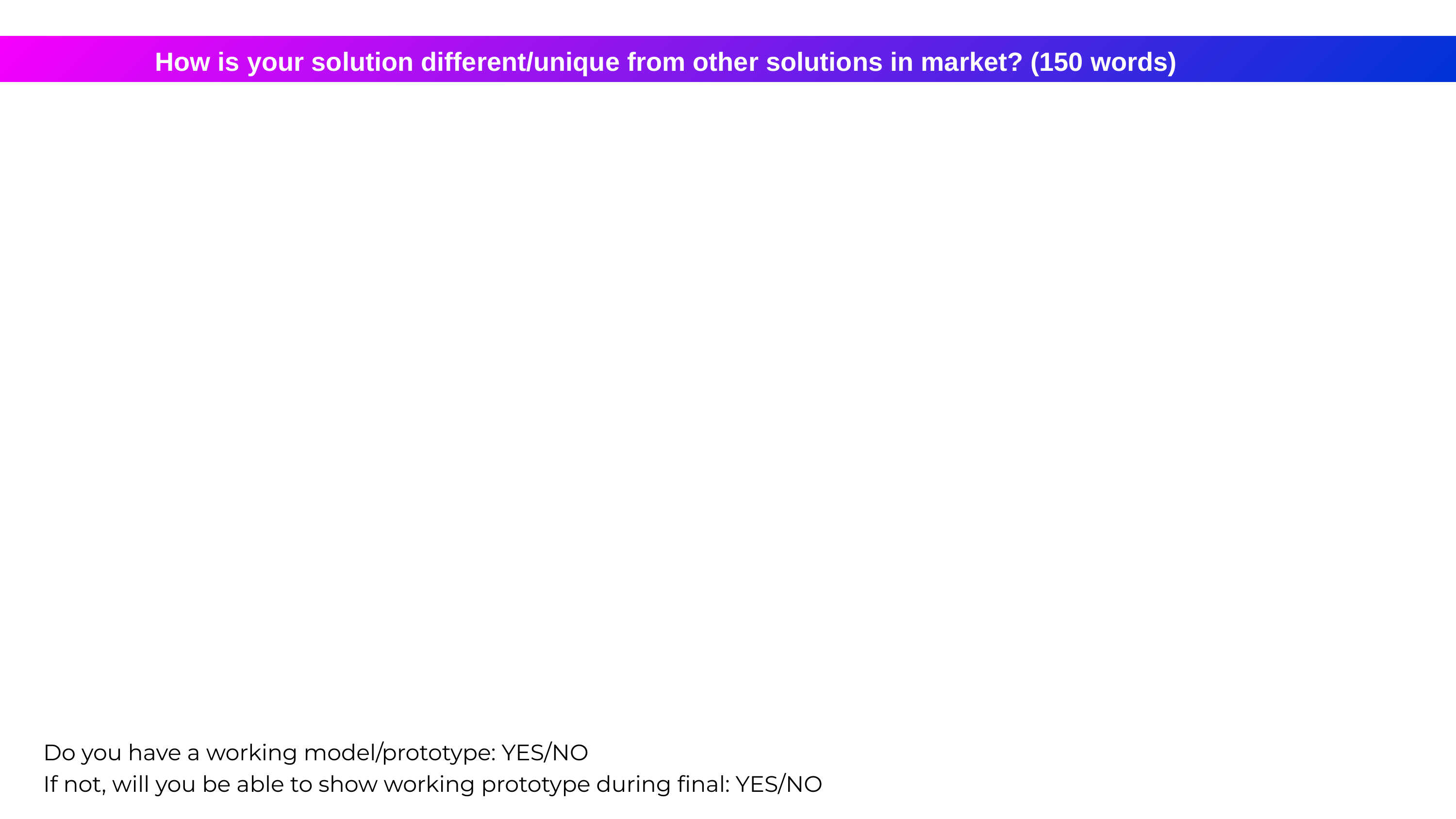

How is your solution different/unique from other solutions in market? (150 words)
Do you have a working model/prototype: YES/NO
If not, will you be able to show working prototype during final: YES/NO